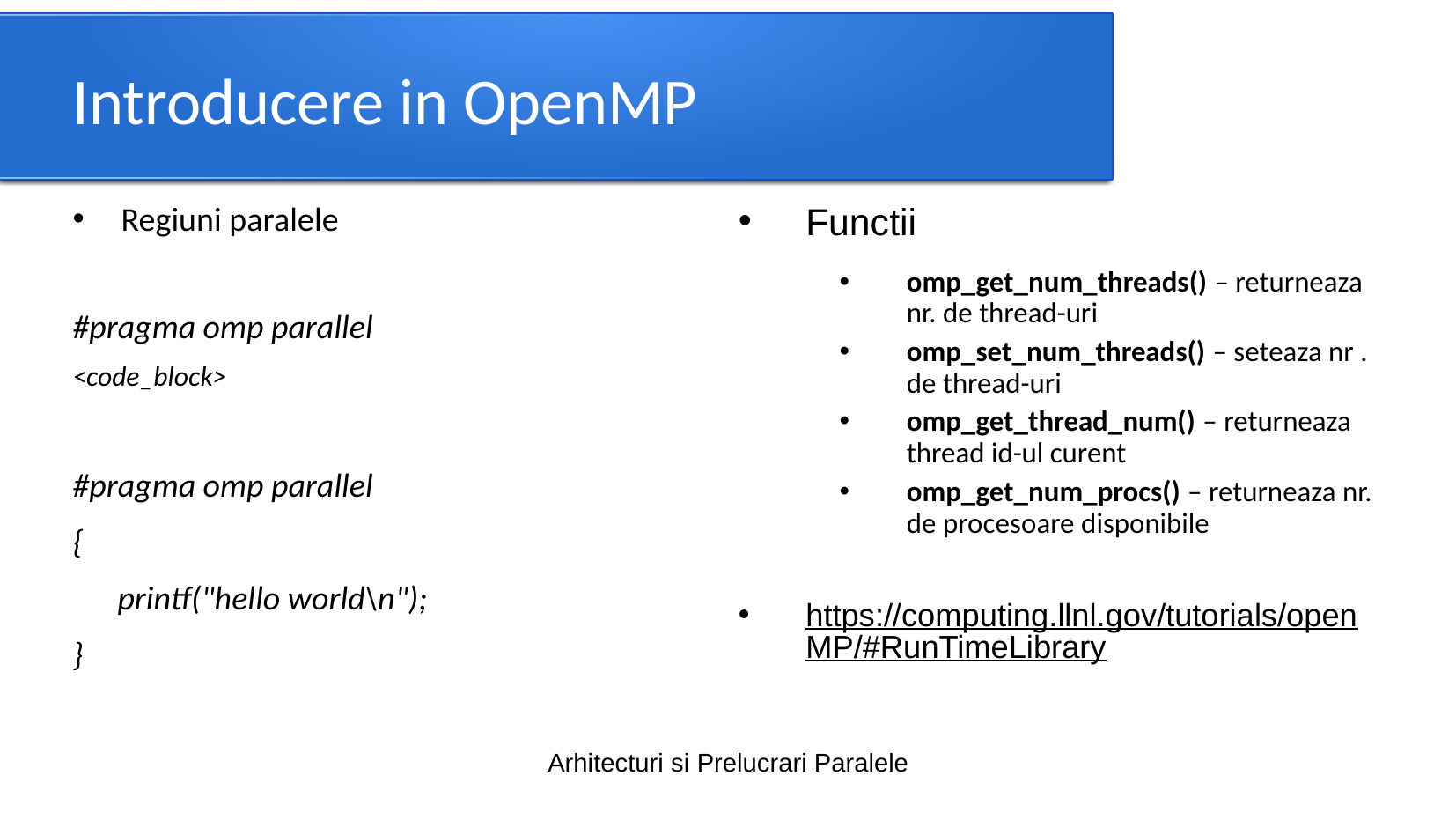

# Introducere in OpenMP
Regiuni paralele

#pragma omp parallel
<code_block>

#pragma omp parallel
{
      printf("hello world\n");
}
Functii
omp_get_num_threads() – returneaza nr. de thread-uri
omp_set_num_threads() – seteaza nr . de thread-uri
omp_get_thread_num() – returneaza thread id-ul curent
omp_get_num_procs() – returneaza nr. de procesoare disponibile

https://computing.llnl.gov/tutorials/openMP/#RunTimeLibrary
Arhitecturi si Prelucrari Paralele